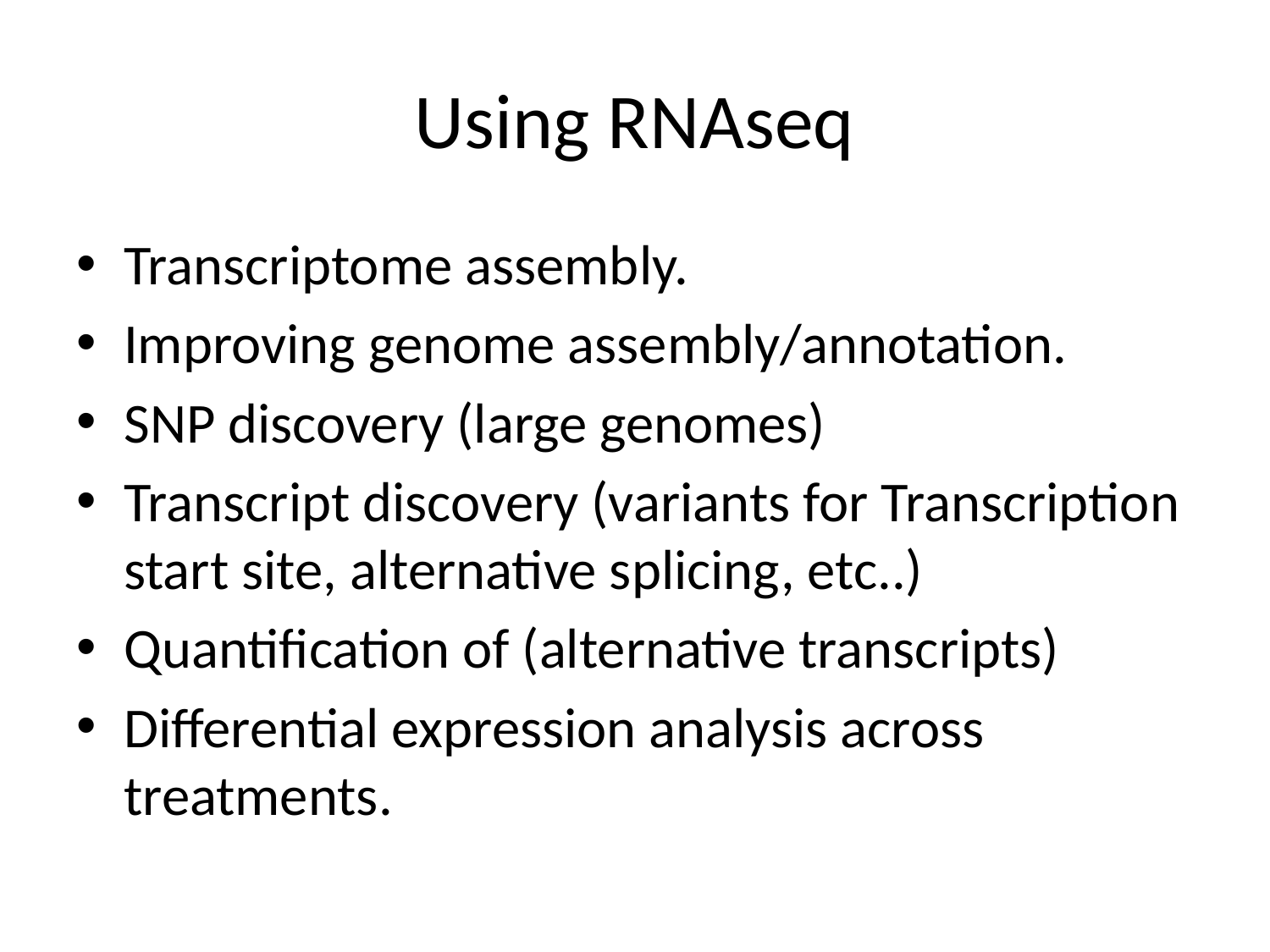

# Using RNAseq
Transcriptome assembly.
Improving genome assembly/annotation.
SNP discovery (large genomes)
Transcript discovery (variants for Transcription start site, alternative splicing, etc..)
Quantification of (alternative transcripts)
Differential expression analysis across treatments.